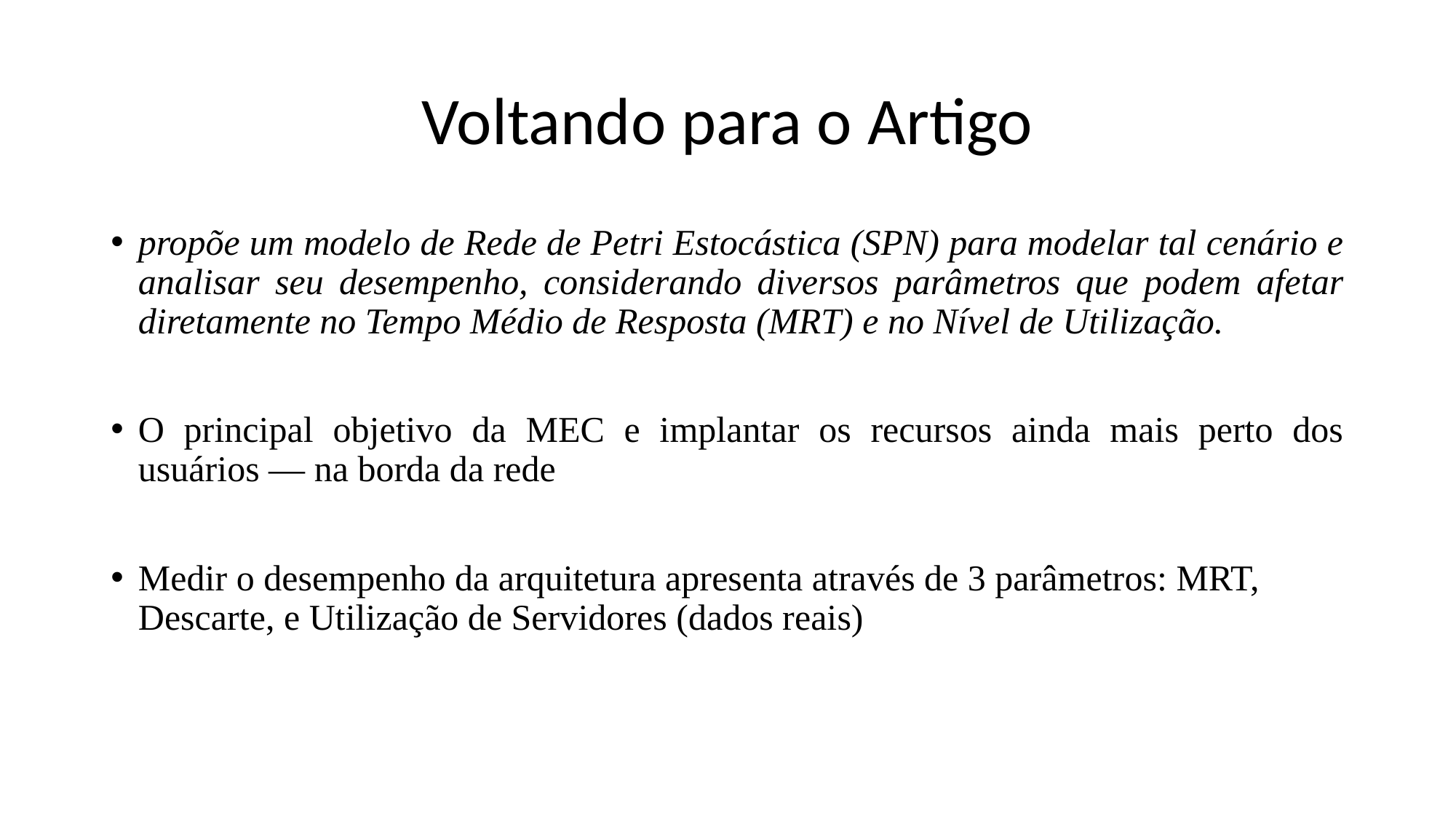

# Voltando para o Artigo
propõe um modelo de Rede de Petri Estocástica (SPN) para modelar tal cenário e analisar seu desempenho, considerando diversos parâmetros que podem afetar diretamente no Tempo Médio de Resposta (MRT) e no Nível de Utilização.

O principal objetivo da MEC e implantar os recursos ainda mais perto dos usuários — na borda da rede

Medir o desempenho da arquitetura apresenta através de 3 parâmetros: MRT, Descarte, e Utilização de Servidores (dados reais)